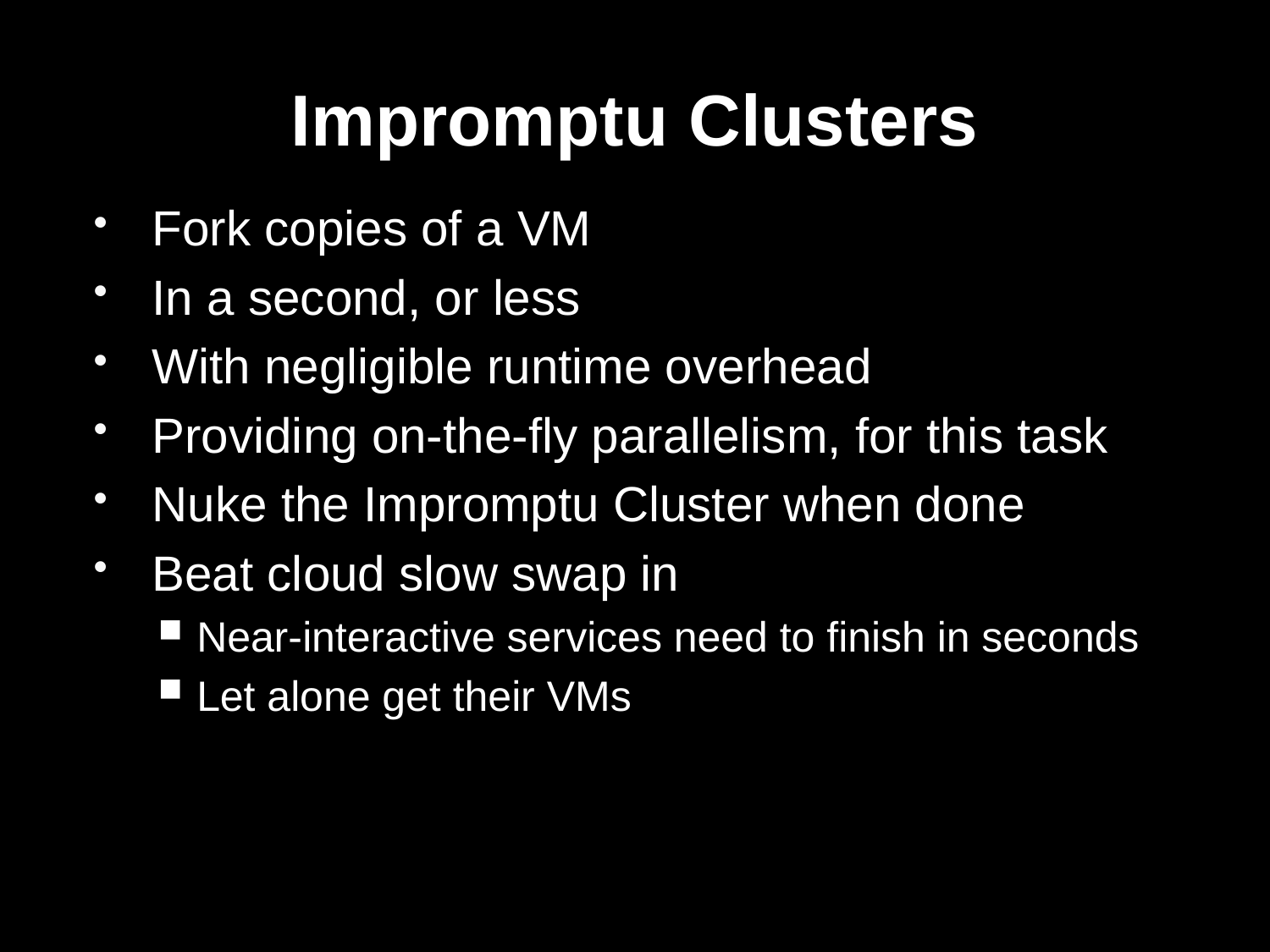

# Impromptu Clusters
Fork copies of a VM
In a second, or less
With negligible runtime overhead
Providing on-the-fly parallelism, for this task
Nuke the Impromptu Cluster when done
Beat cloud slow swap in
Near-interactive services need to finish in seconds
Let alone get their VMs